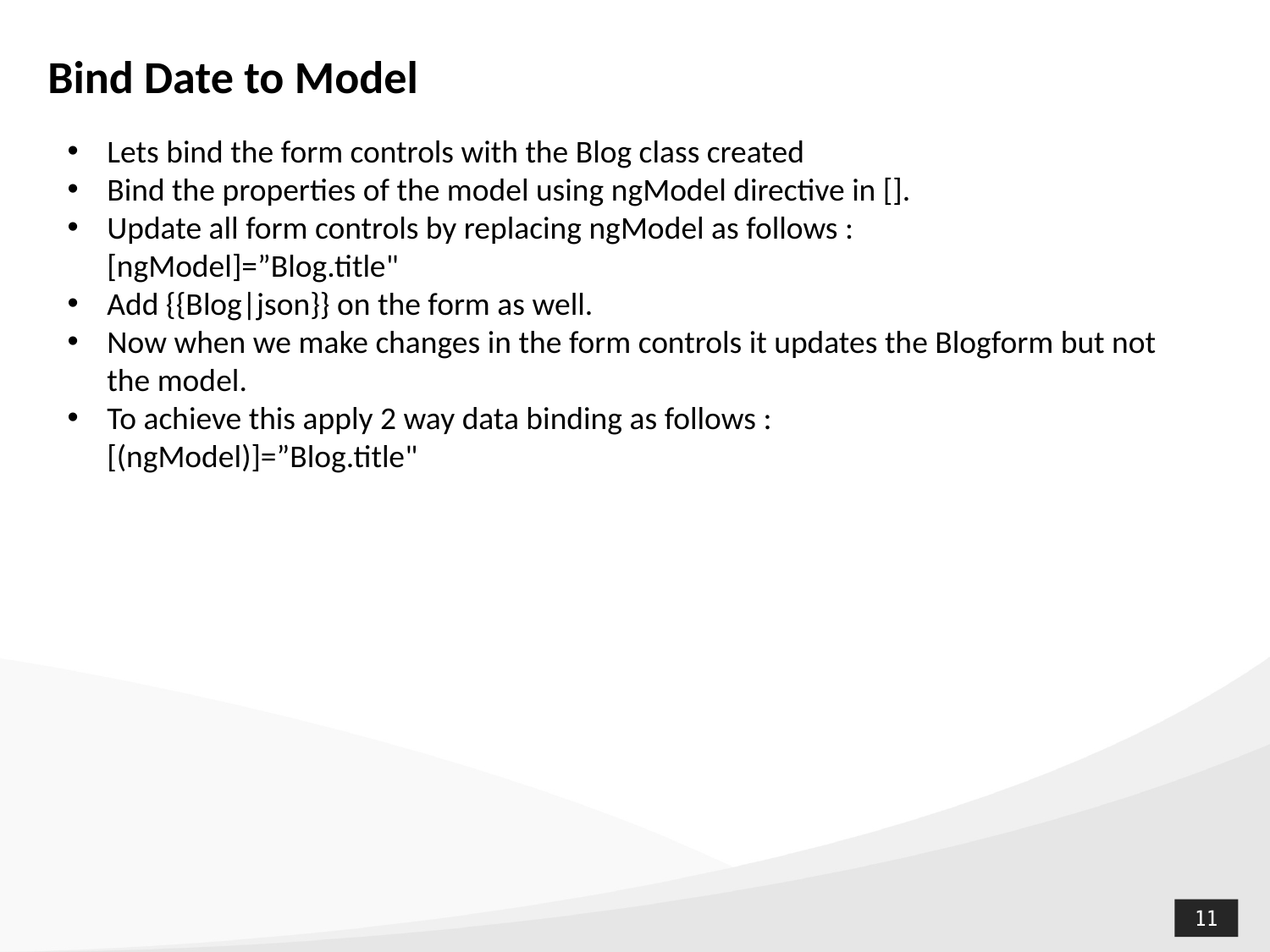

# Bind Date to Model
Lets bind the form controls with the Blog class created
Bind the properties of the model using ngModel directive in [].
Update all form controls by replacing ngModel as follows :
[ngModel]=”Blog.title"
Add {{Blog|json}} on the form as well.
Now when we make changes in the form controls it updates the Blogform but not the model.
To achieve this apply 2 way data binding as follows :
[(ngModel)]=”Blog.title"